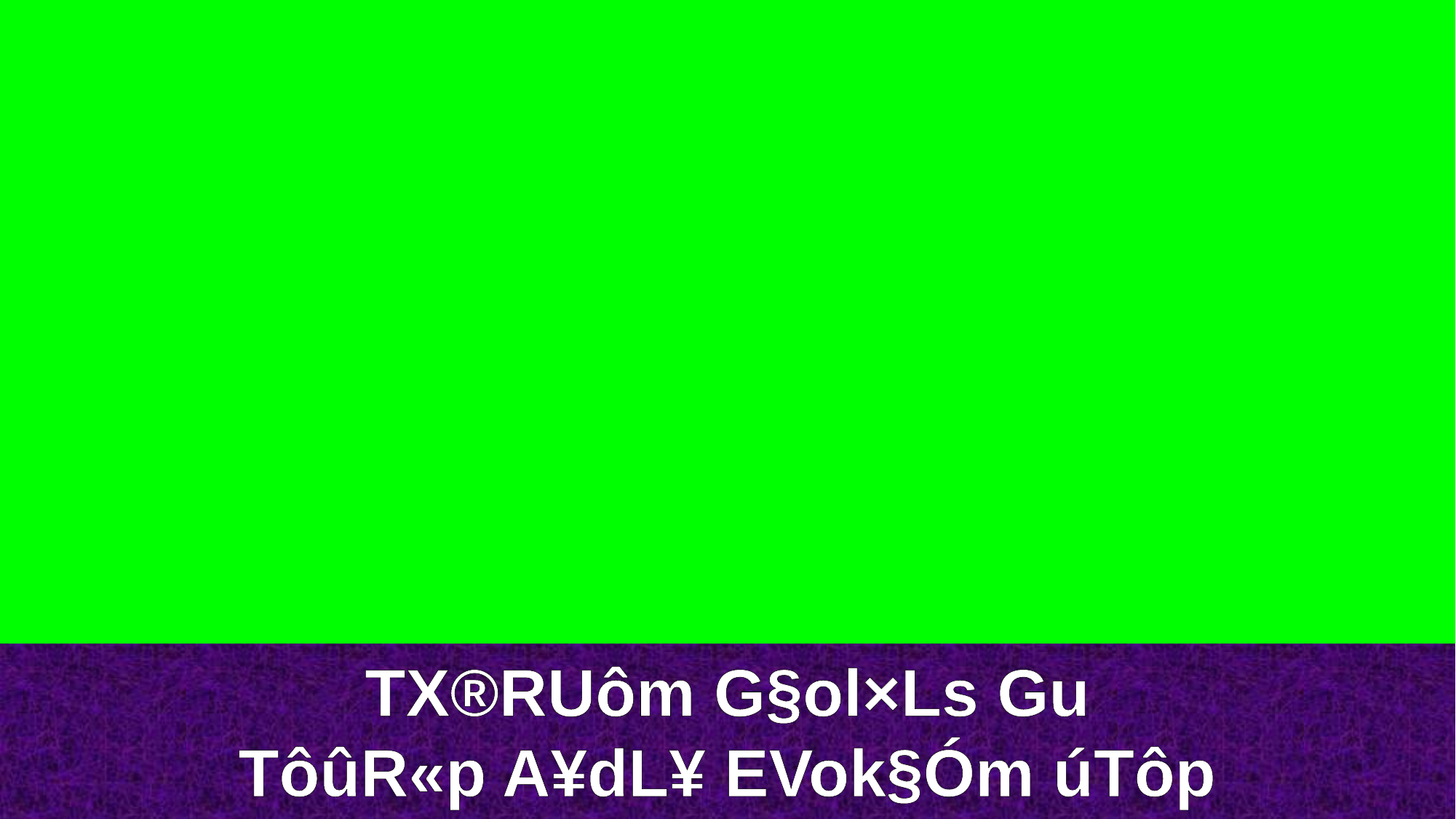

TX®RUôm G§ol×Ls Gu
TôûR«p A¥dL¥ EVok§Óm úTôp